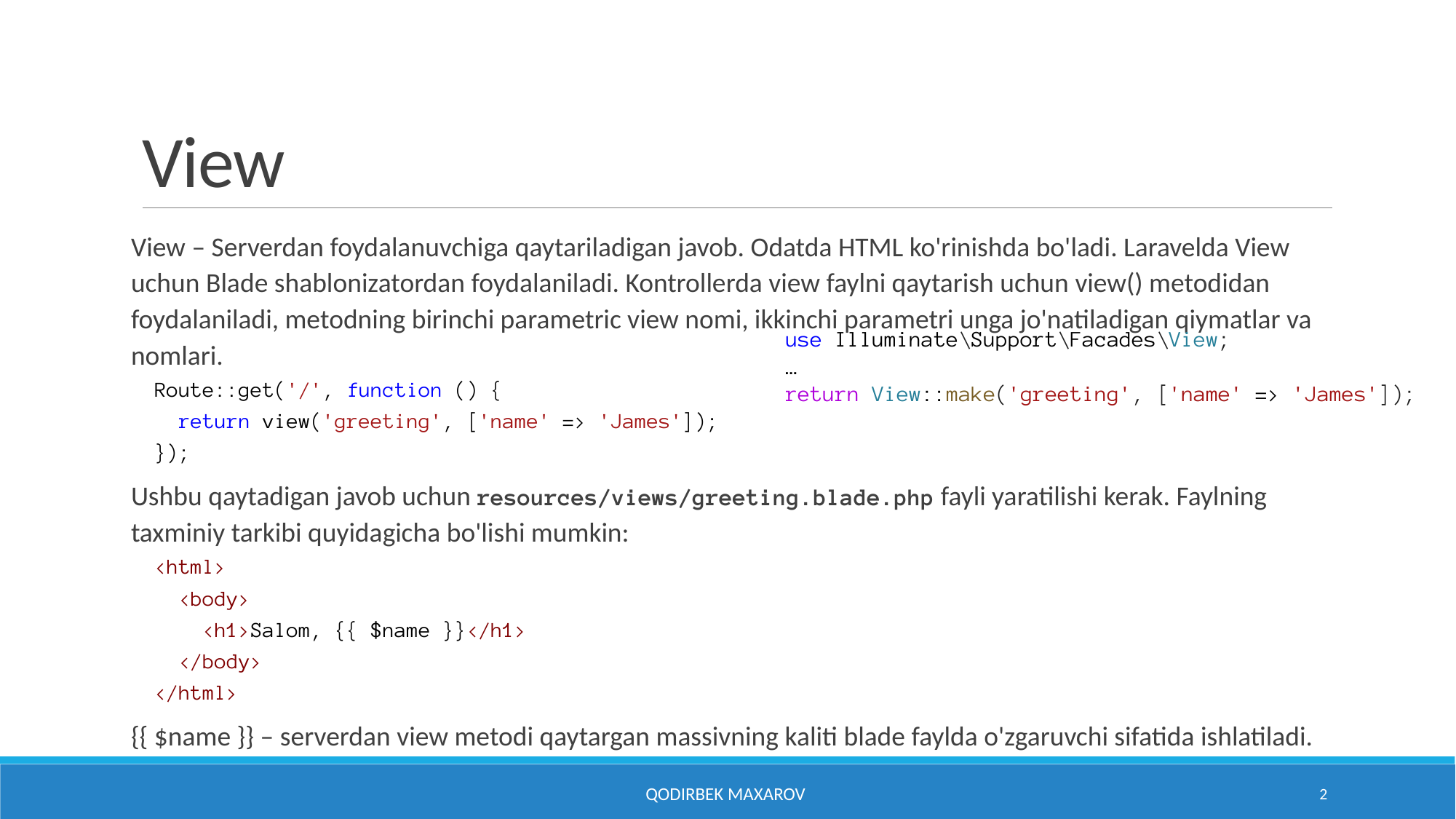

# View
View – Serverdan foydalanuvchiga qaytariladigan javob. Odatda HTML ko'rinishda bo'ladi. Laravelda View uchun Blade shablonizatordan foydalaniladi. Kontrollerda view faylni qaytarish uchun view() metodidan foydalaniladi, metodning birinchi parametric view nomi, ikkinchi parametri unga jo'natiladigan qiymatlar va nomlari.
  Route::get('/', function () {
    return view('greeting', ['name' => 'James']);
  });
Ushbu qaytadigan javob uchun resources/views/greeting.blade.php fayli yaratilishi kerak. Faylning taxminiy tarkibi quyidagicha bo'lishi mumkin:
  <html>
    <body>
      <h1>Salom, {{ $name }}</h1>
    </body>
  </html>
{{ $name }} – serverdan view metodi qaytargan massivning kaliti blade faylda o'zgaruvchi sifatida ishlatiladi.
use Illuminate\Support\Facades\View;
…
return View::make('greeting', ['name' => 'James']);
Qodirbek Maxarov
2